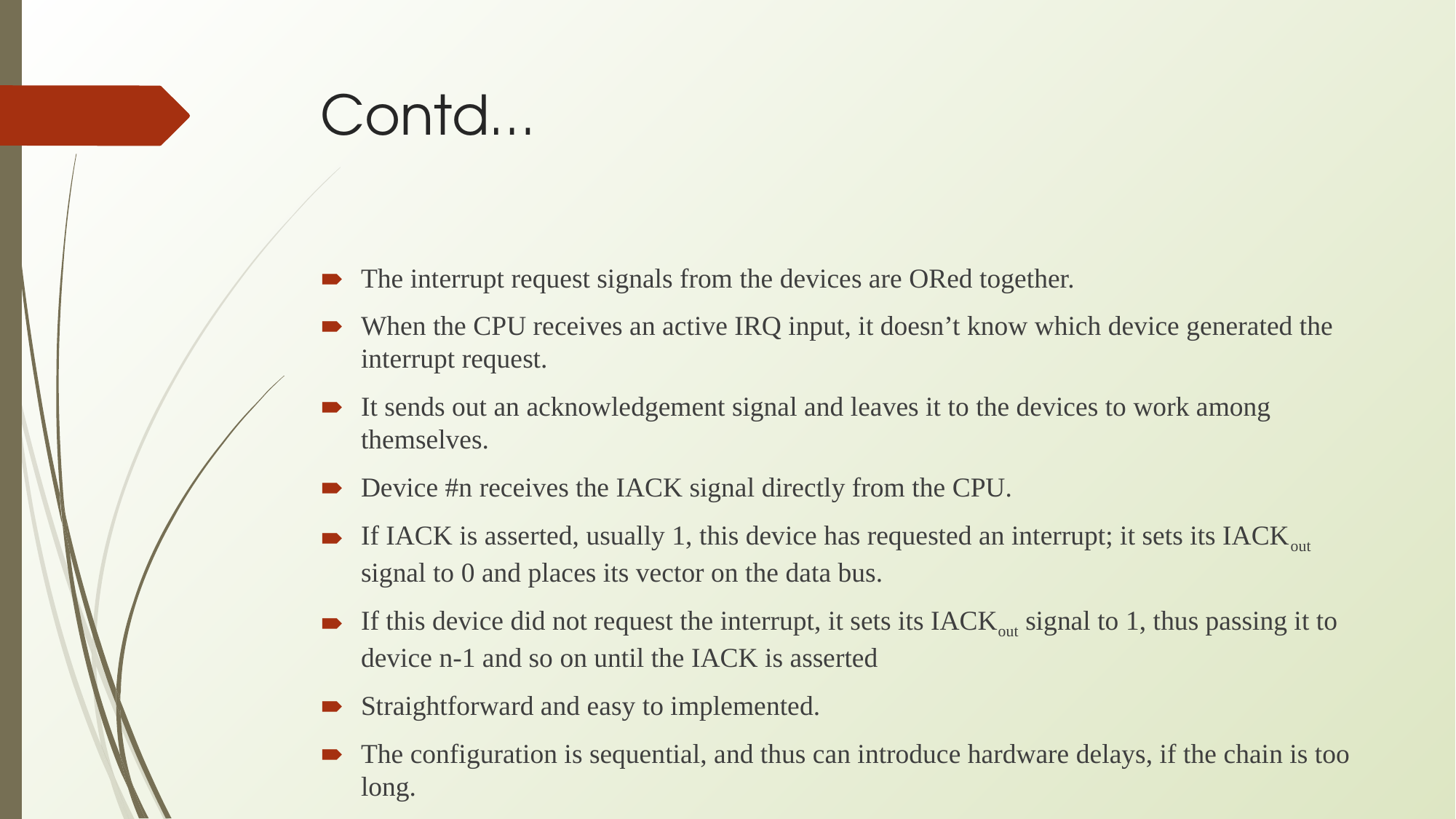

# Contd…
The interrupt request signals from the devices are ORed together.
When the CPU receives an active IRQ input, it doesn’t know which device generated the interrupt request.
It sends out an acknowledgement signal and leaves it to the devices to work among themselves.
Device #n receives the IACK signal directly from the CPU.
If IACK is asserted, usually 1, this device has requested an interrupt; it sets its IACKout signal to 0 and places its vector on the data bus.
If this device did not request the interrupt, it sets its IACKout signal to 1, thus passing it to device n-1 and so on until the IACK is asserted
Straightforward and easy to implemented.
The configuration is sequential, and thus can introduce hardware delays, if the chain is too long.